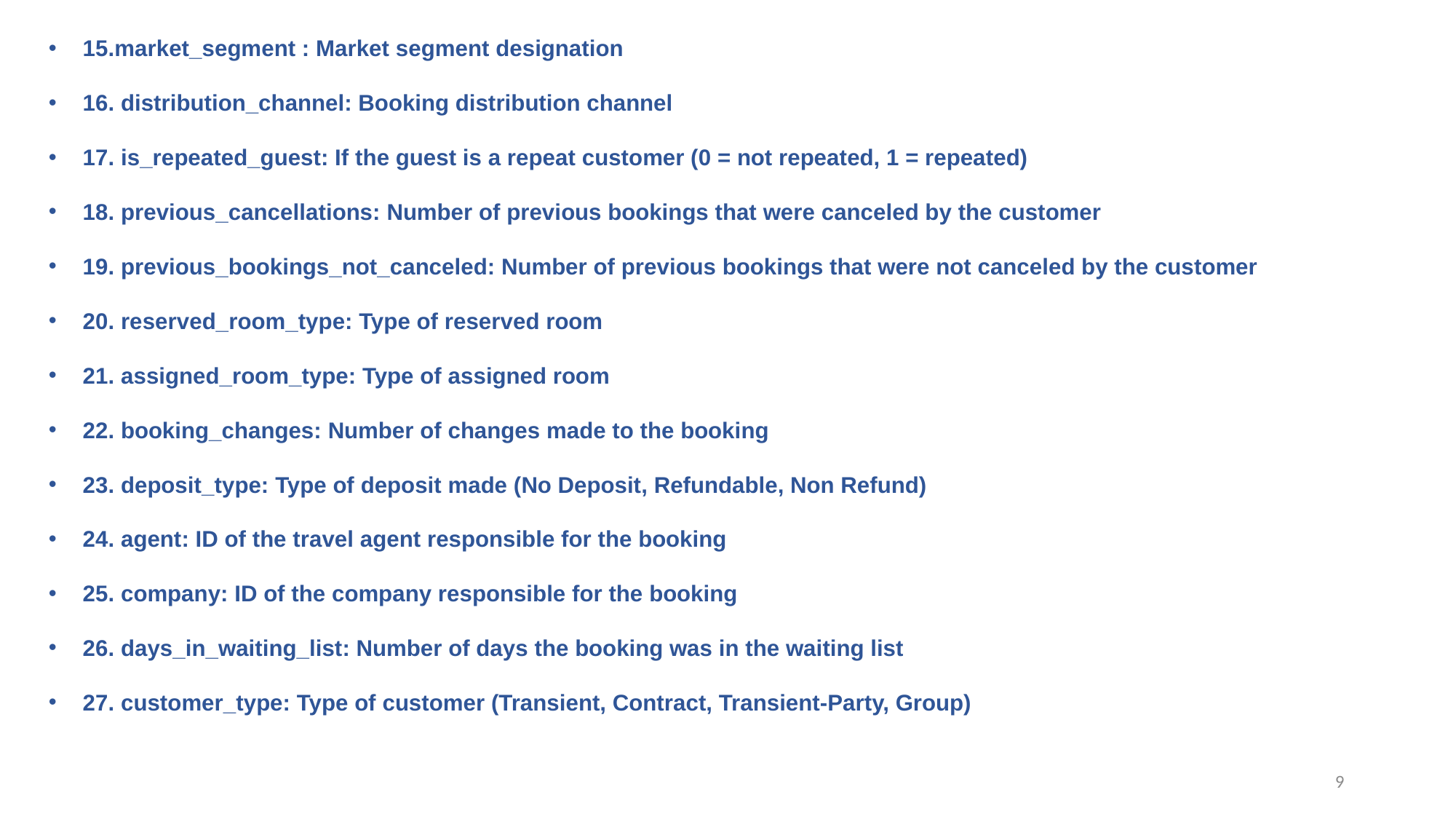

15.market_segment : Market segment designation

16. distribution_channel: Booking distribution channel

17. is_repeated_guest: If the guest is a repeat customer (0 = not repeated, 1 = repeated)

18. previous_cancellations: Number of previous bookings that were canceled by the customer

19. previous_bookings_not_canceled: Number of previous bookings that were not canceled by the customer

20. reserved_room_type: Type of reserved room

21. assigned_room_type: Type of assigned room

22. booking_changes: Number of changes made to the booking

23. deposit_type: Type of deposit made (No Deposit, Refundable, Non Refund)

24. agent: ID of the travel agent responsible for the booking

25. company: ID of the company responsible for the booking

26. days_in_waiting_list: Number of days the booking was in the waiting list

27. customer_type: Type of customer (Transient, Contract, Transient-Party, Group)

9